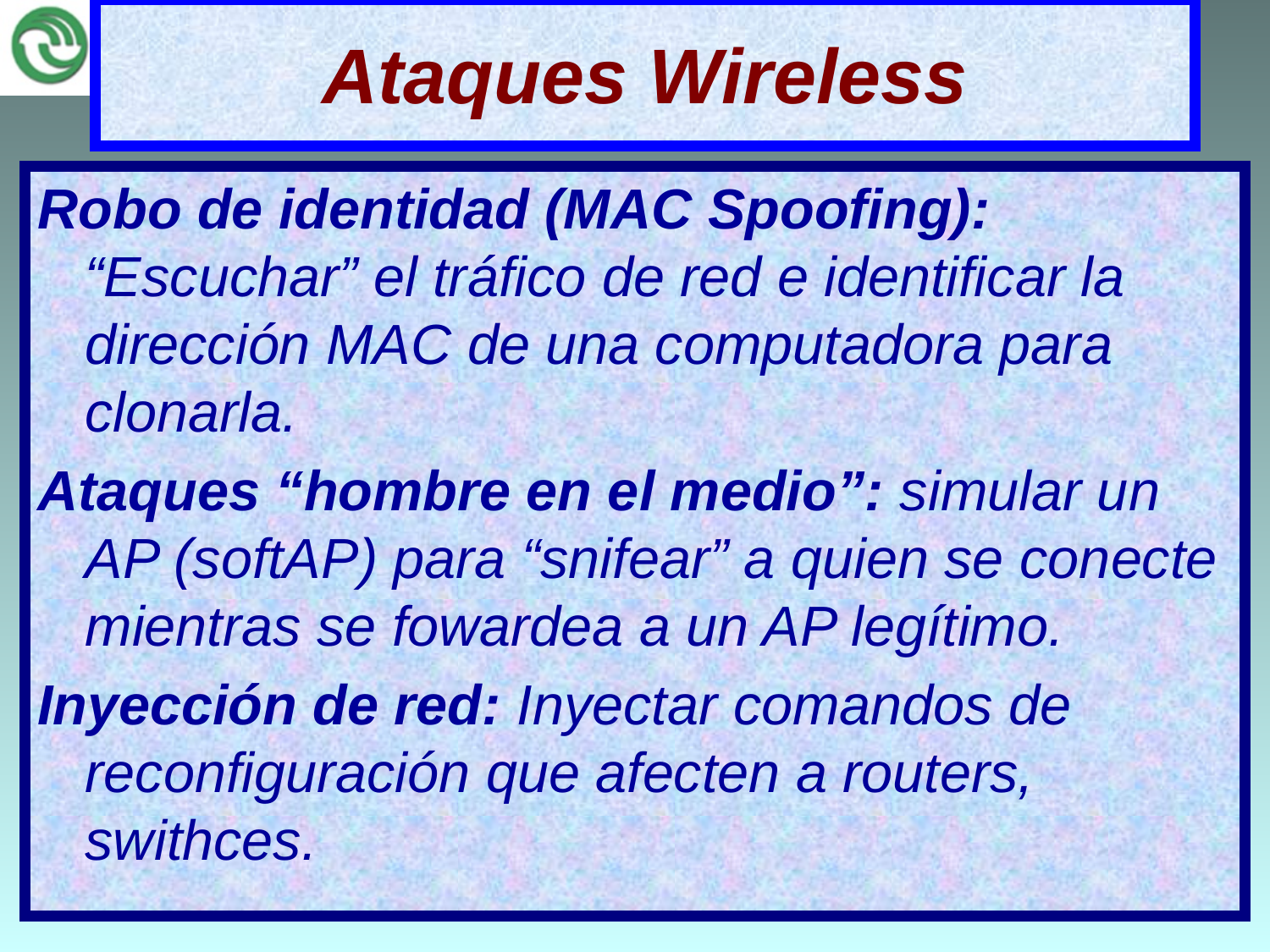

# Ataques Wireless
Robo de identidad (MAC Spoofing): “Escuchar” el tráfico de red e identificar la dirección MAC de una computadora para clonarla.
Ataques “hombre en el medio”: simular un AP (softAP) para “snifear” a quien se conecte mientras se fowardea a un AP legítimo.
Inyección de red: Inyectar comandos de reconfiguración que afecten a routers, swithces.
09/06/2017
25